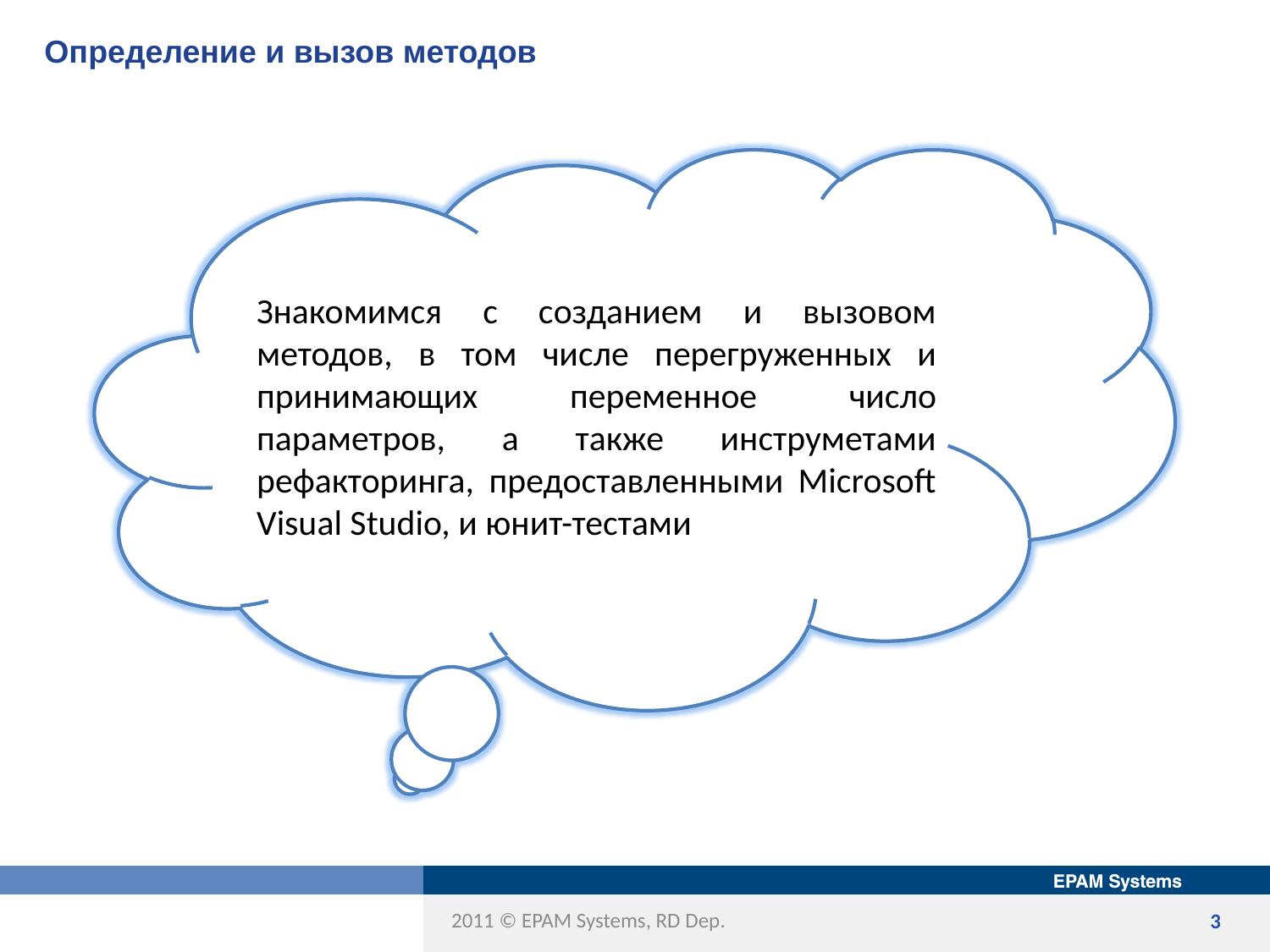

# Определение и вызов методов

Знакомимся с созданием и вызовом методов, в том числе перегруженных и принимающих переменное число параметров, а также инструметами рефакторинга, предоставленными Microsoft Visual Studio, и юнит-тестами